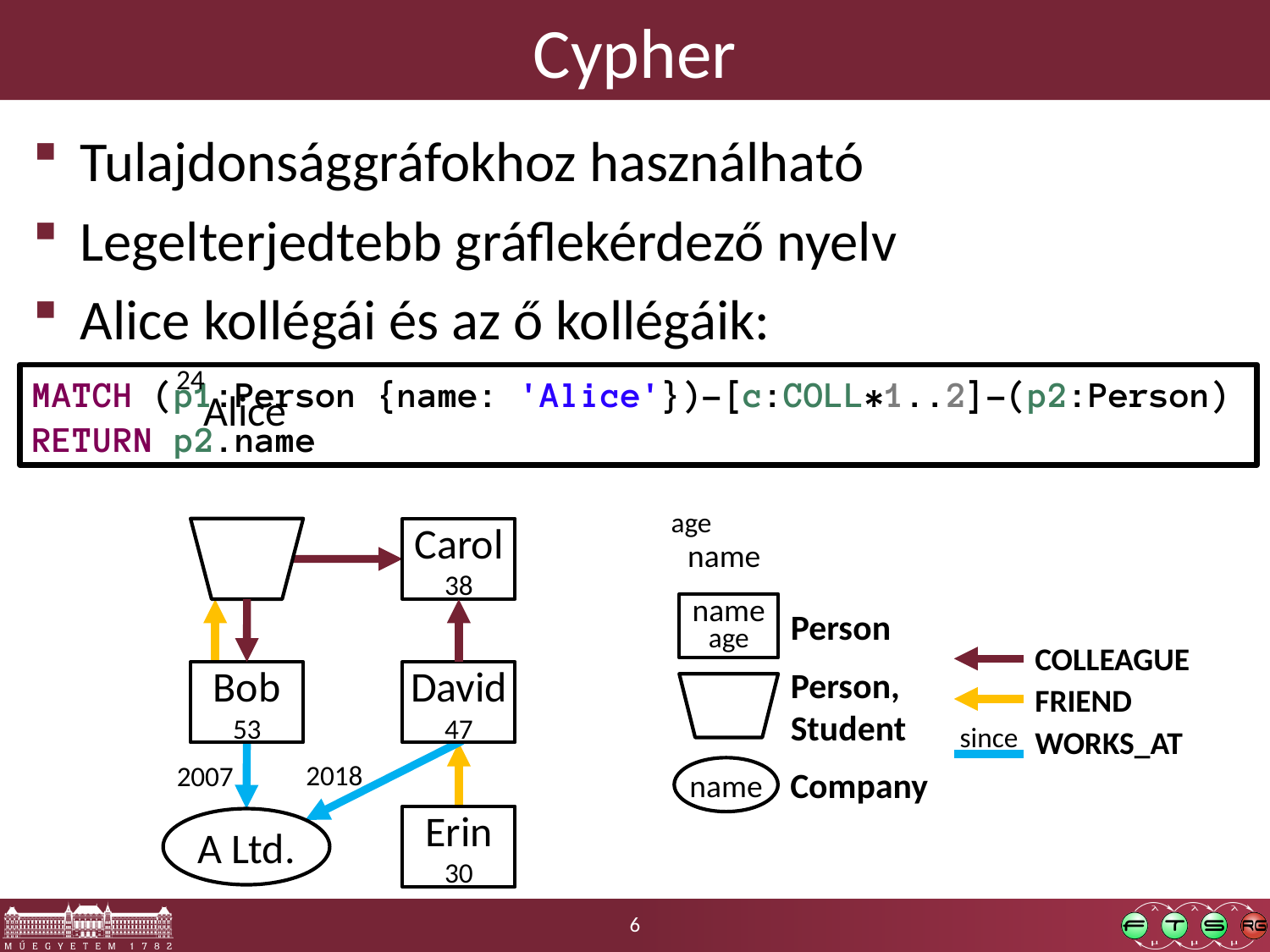

# Cypher
Tulajdonsággráfokhoz használható
Legelterjedtebb gráflekérdező nyelv
Alice kollégái és az ő kollégáik:
MATCH (p1:Person {name: 'Alice'})-[c:COLL*1..2]-(p2:Person)
RETURN p2.name
Alice
24
Carol
38
name
age
Person
COLLEAGUE
Bob
53
David
47
name
age
Person, Student
FRIEND
since
WORKS_AT
2018
Company
name
2007
Erin
30
A Ltd.
6